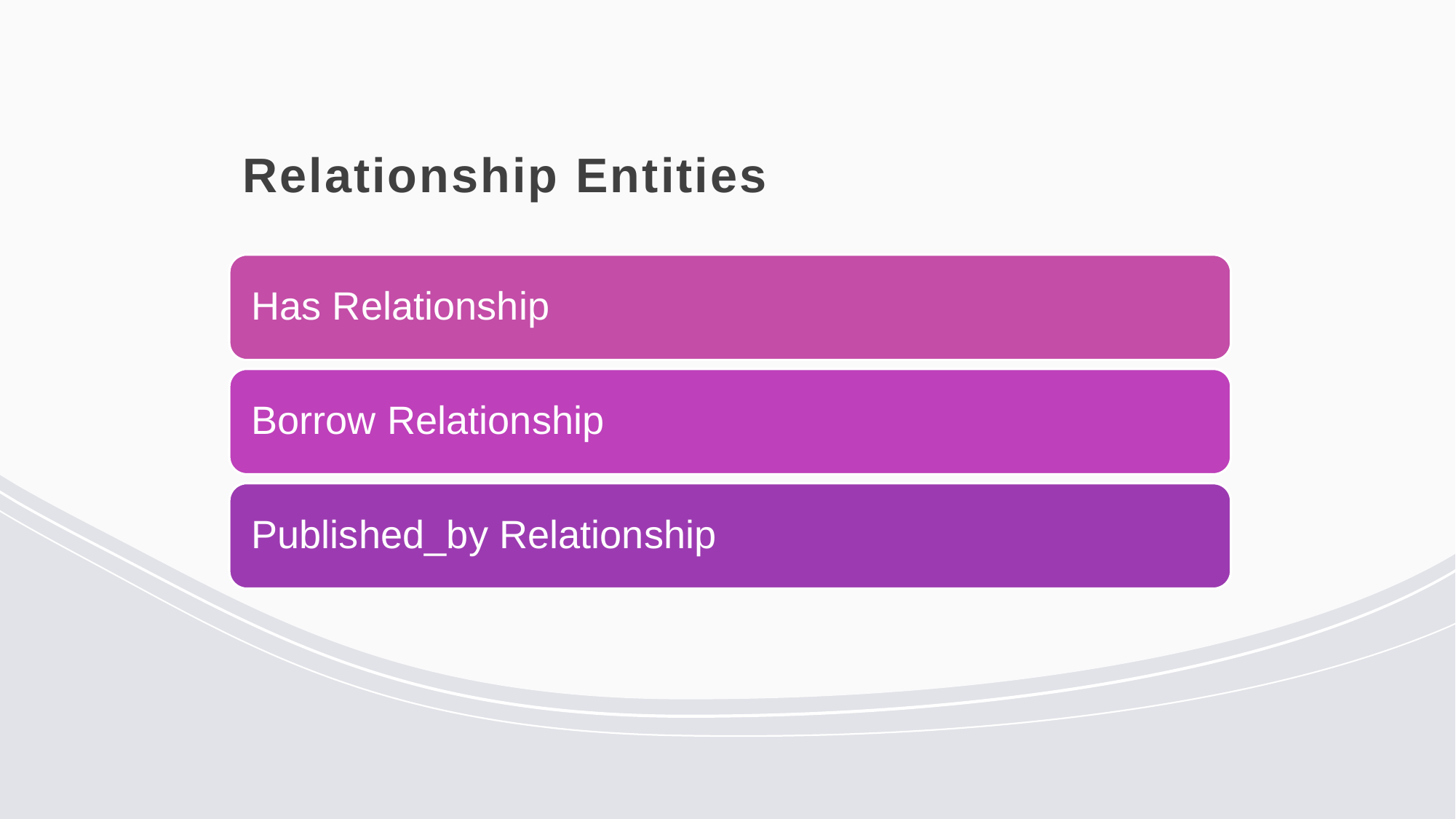

# Relationship Entities
Has Relationship
Borrow Relationship
Published_by Relationship